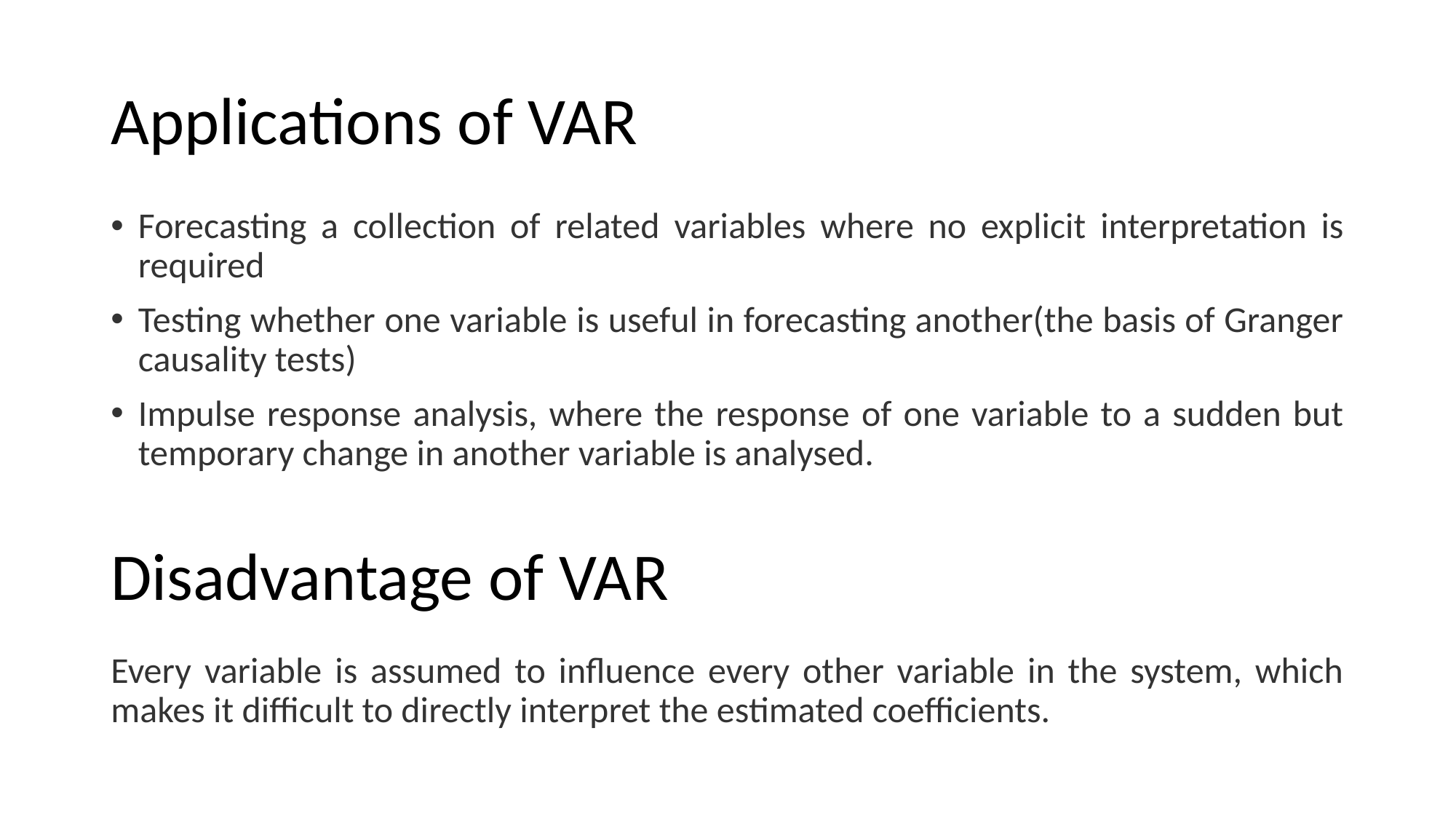

# Applications of VAR
Forecasting a collection of related variables where no explicit interpretation is required
Testing whether one variable is useful in forecasting another(the basis of Granger causality tests)
Impulse response analysis, where the response of one variable to a sudden but temporary change in another variable is analysed.
Disadvantage of VAR
Every variable is assumed to influence every other variable in the system, which makes it difficult to directly interpret the estimated coefficients.